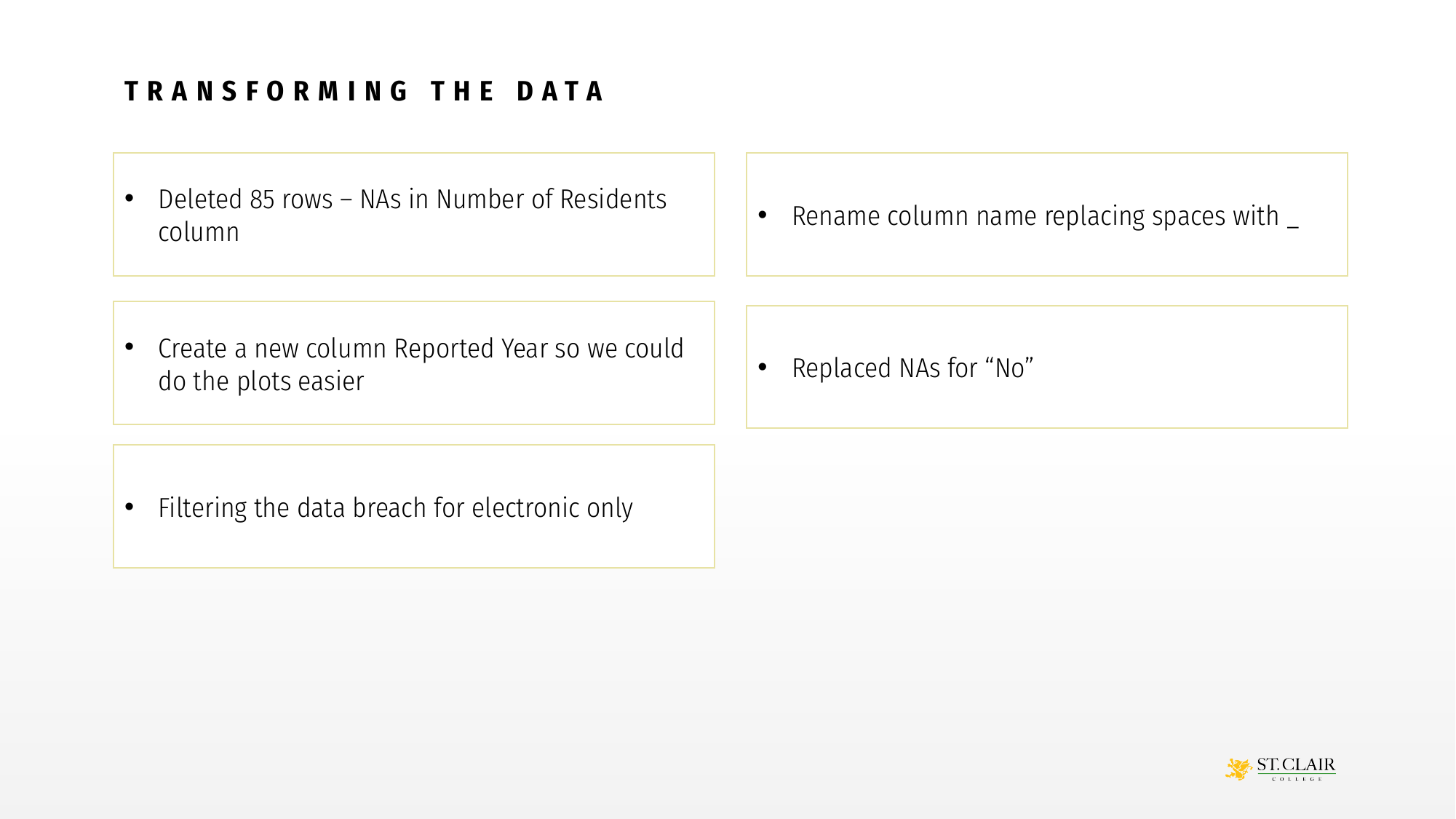

# Transforming THE DATA
Deleted 85 rows – NAs in Number of Residents column
Rename column name replacing spaces with _
Create a new column Reported Year so we could do the plots easier
Replaced NAs for “No”
Filtering the data breach for electronic only